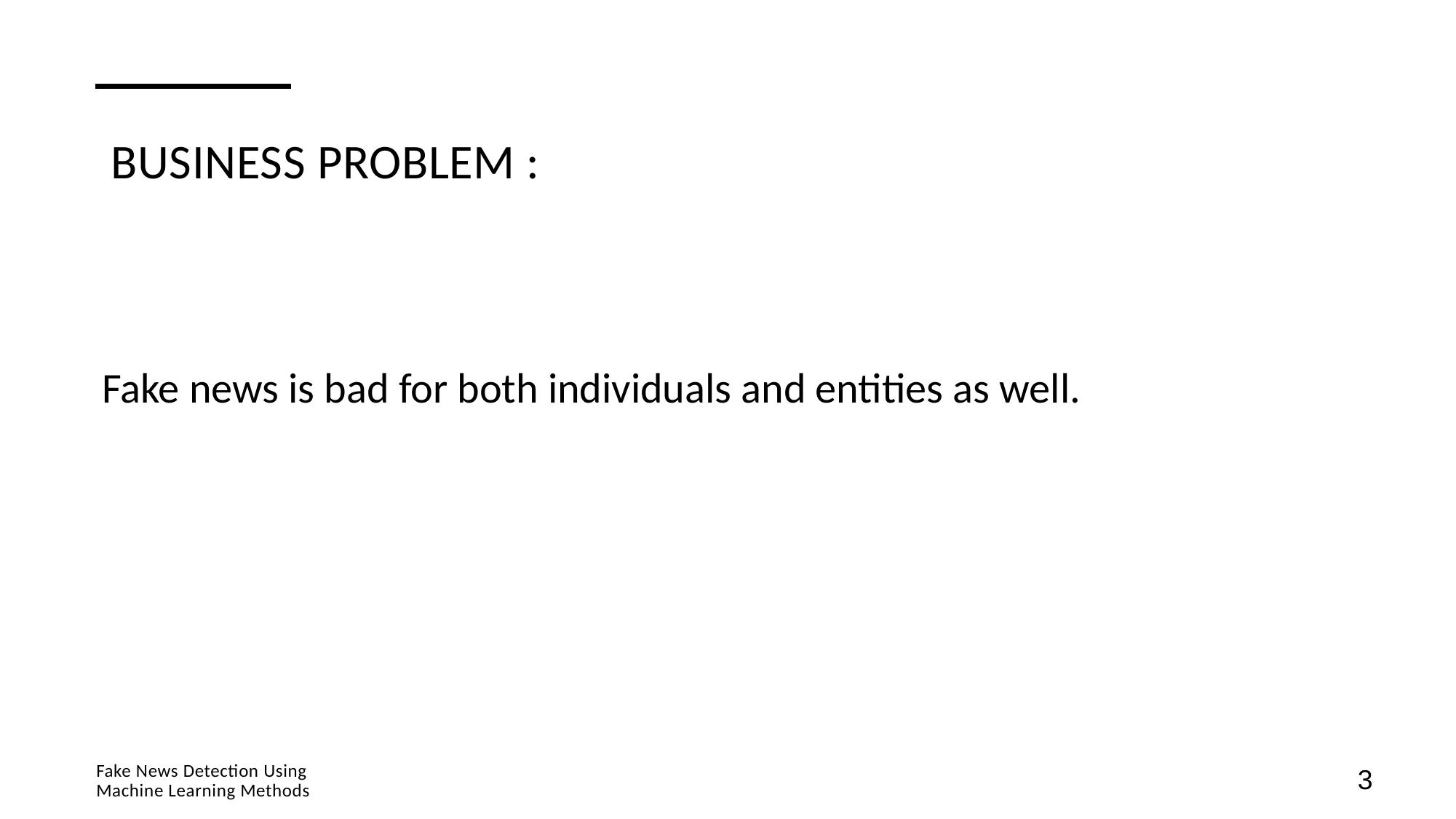

# Business Problem :
Fake news is bad for both individuals and entities as well.
Fake News Detection Using
Machine Learning Methods
3